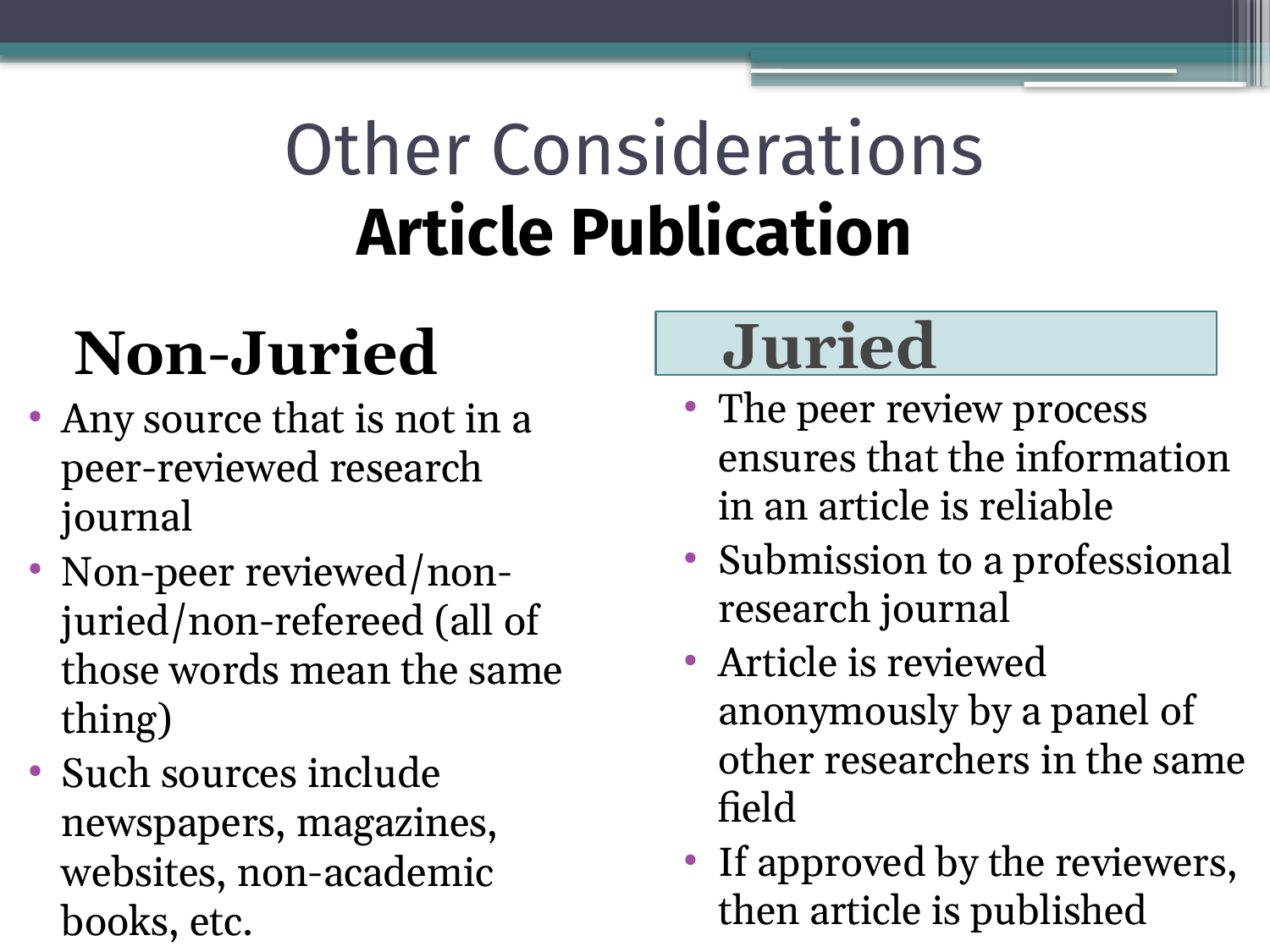

# Other Considerations Article Publication
   Non-Juried
Any source that is not in a peer-reviewed research journal
Non-peer reviewed/non-juried/non-refereed (all of those words mean the same thing)
Such sources include newspapers, magazines, websites, non-academic books, etc.

   Juried
The peer review process ensures that the information in an article is reliable
Submission to a professional research journal
Article is reviewed anonymously by a panel of other researchers in the same field
If approved by the reviewers, then article is published